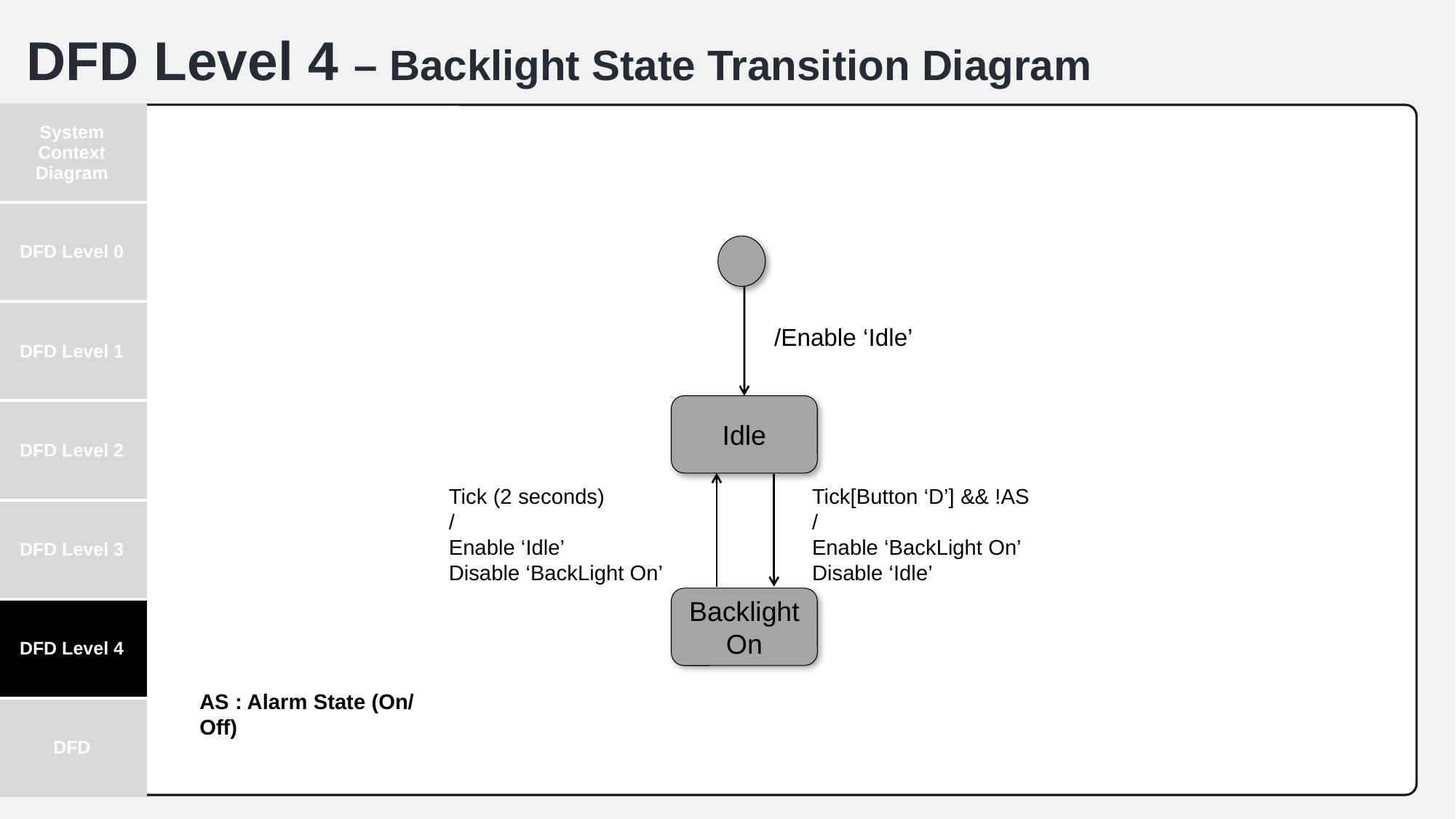

DFD Level 4 – Backlight State Transition Diagram
| System Context Diagram |
| --- |
| DFD Level 0 |
| DFD Level 1 |
| DFD Level 2 |
| DFD Level 3 |
| DFD Level 4 |
| DFD |

/Enable ‘Idle’
Idle
Tick (2 seconds)
/
Enable ‘Idle’
Disable ‘BackLight On’
Tick[Button ‘D’] && !AS
/
Enable ‘BackLight On’
Disable ‘Idle’
Backlight
On
AS : Alarm State (On/Off)